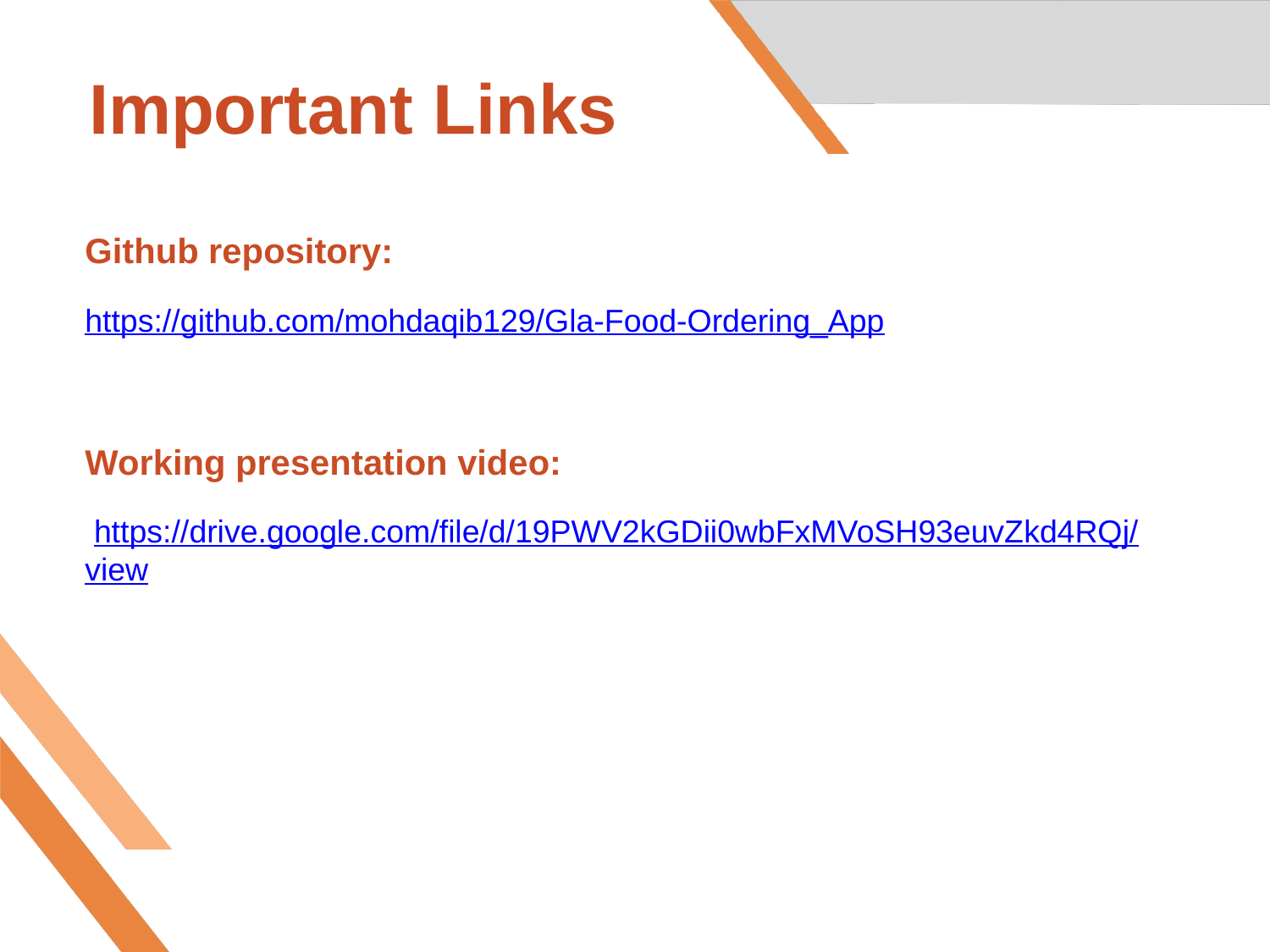

# Important Links
Github repository:
https://github.com/mohdaqib129/Gla-Food-Ordering_App

Working presentation video:
 https://drive.google.com/file/d/19PWV2kGDii0wbFxMVoSH93euvZkd4RQj/view